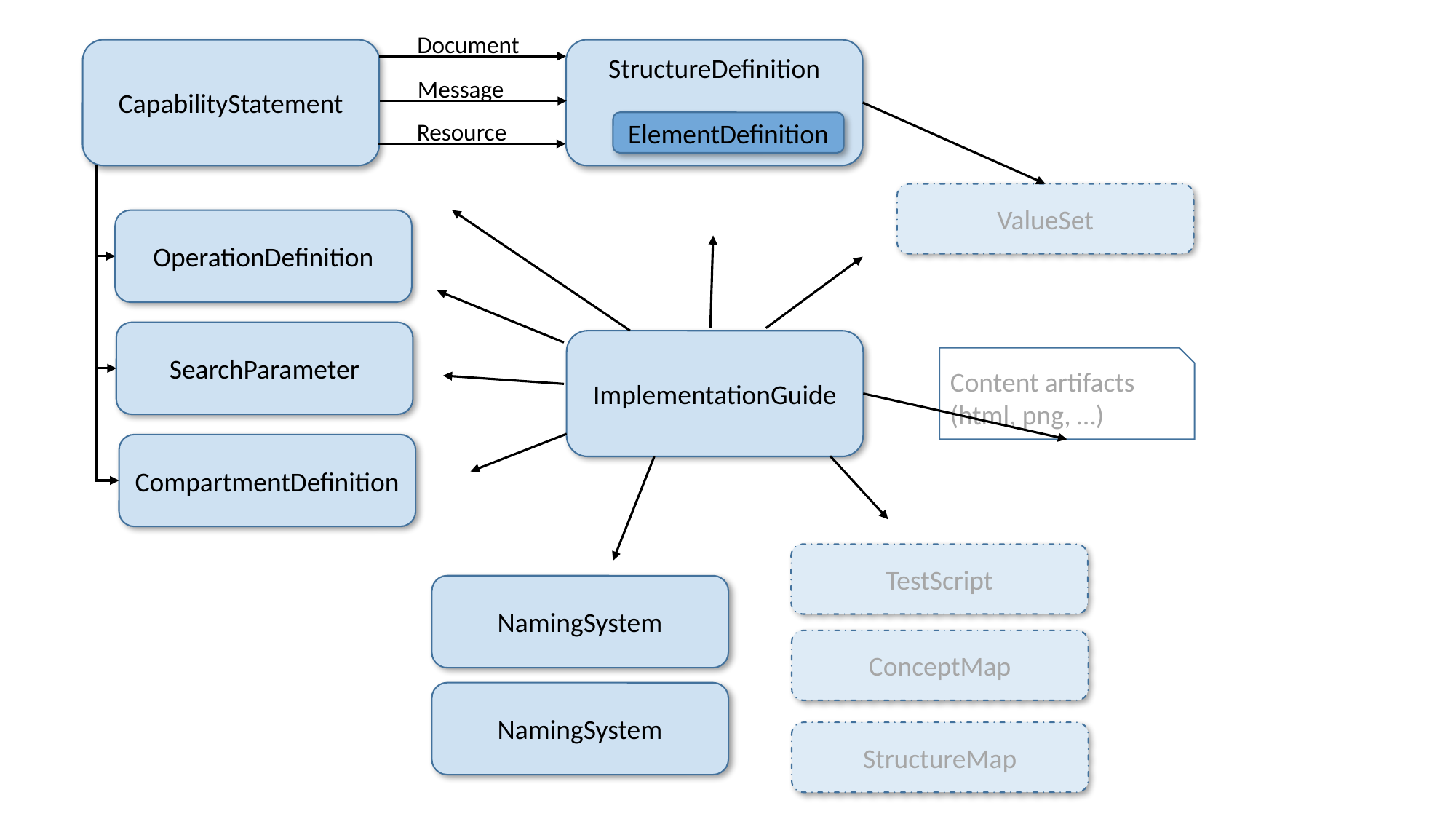

Document
CapabilityStatement
StructureDefinition
Message
Resource
ElementDefinition
ValueSet
OperationDefinition
SearchParameter
ImplementationGuide
Content artifacts
(html, png, …)
CompartmentDefinition
TestScript
NamingSystem
ConceptMap
NamingSystem
StructureMap